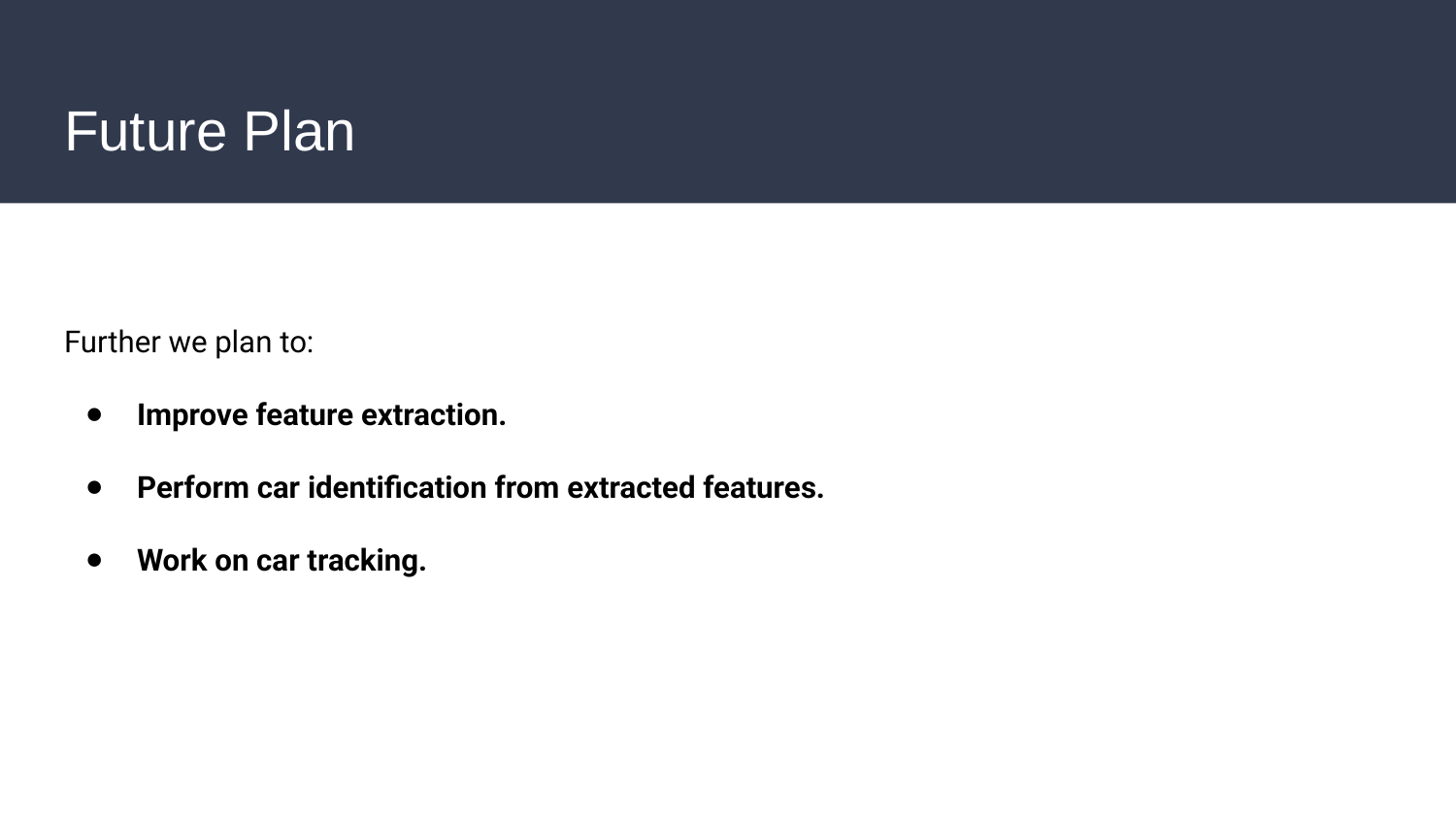

# Future Plan
Further we plan to:

Improve feature extraction.

Perform car identification from extracted features.

Work on car tracking.